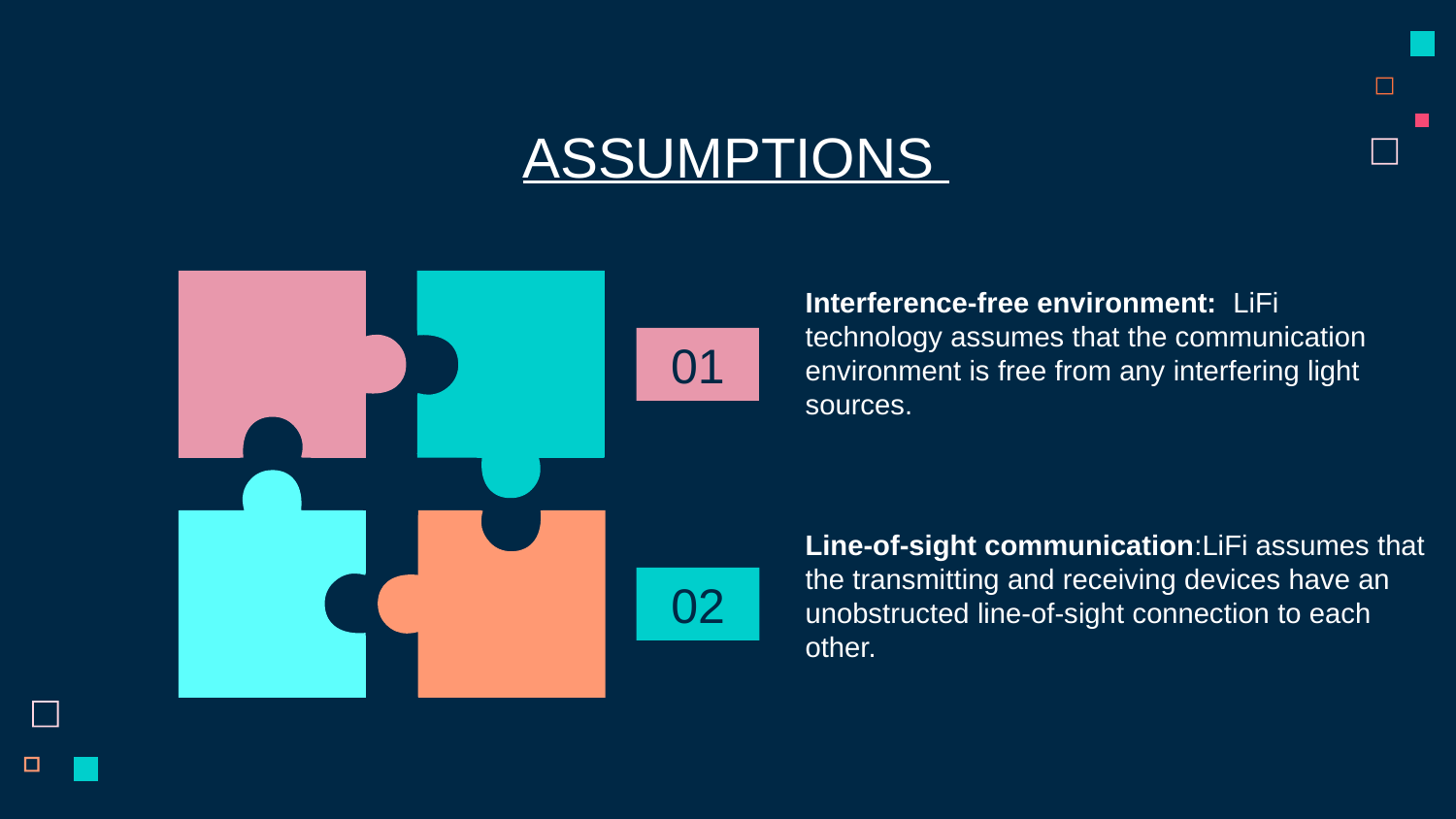

# ASSUMPTIONS

Interference-free environment:  LiFi technology assumes that the communication environment is free from any interfering light sources.

01

Line-of-sight communication:LiFi assumes that the transmitting and receiving devices have an unobstructed line-of-sight connection to each other.
02